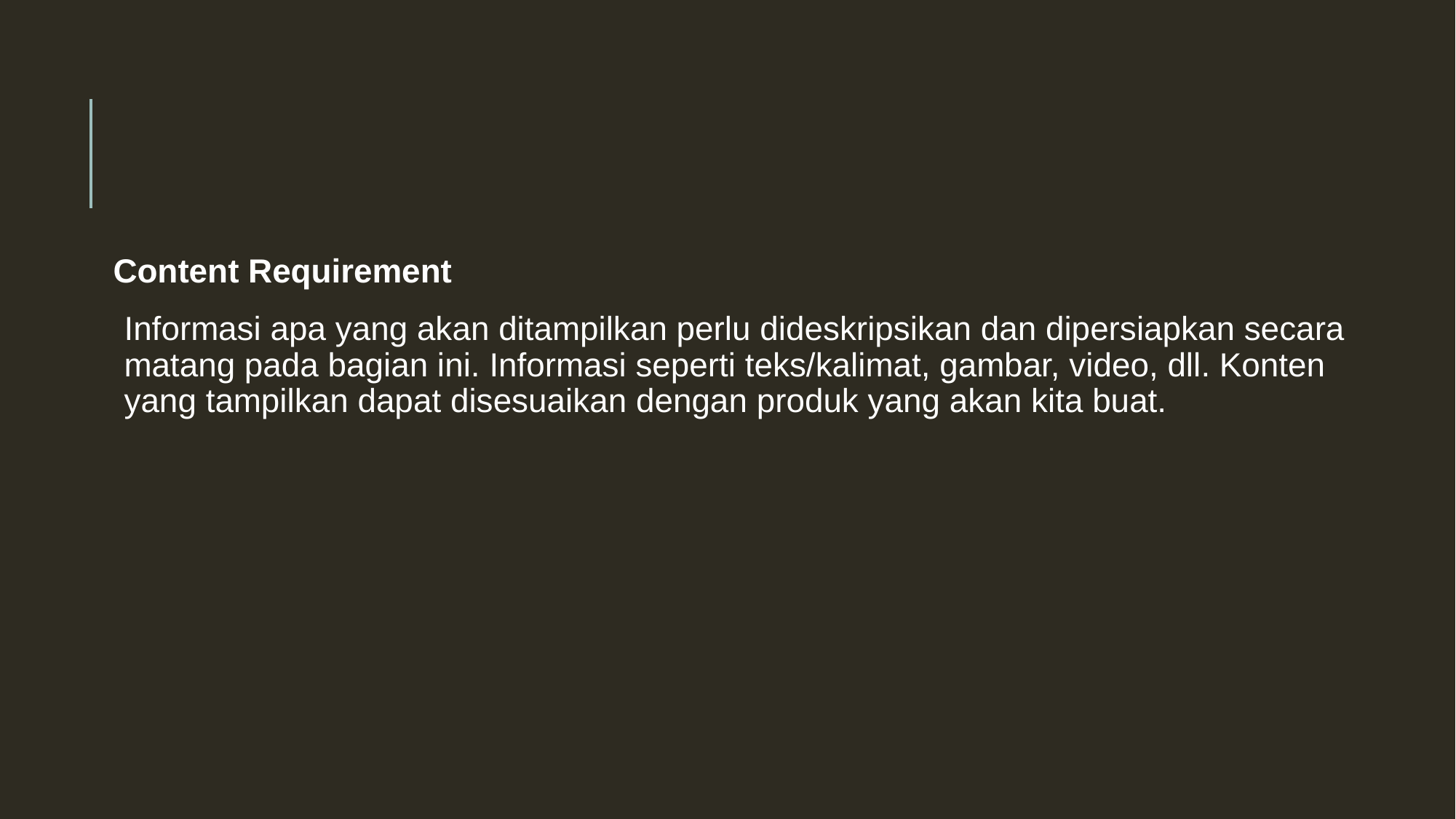

#
Content Requirement
Informasi apa yang akan ditampilkan perlu dideskripsikan dan dipersiapkan secara matang pada bagian ini. Informasi seperti teks/kalimat, gambar, video, dll. Konten yang tampilkan dapat disesuaikan dengan produk yang akan kita buat.